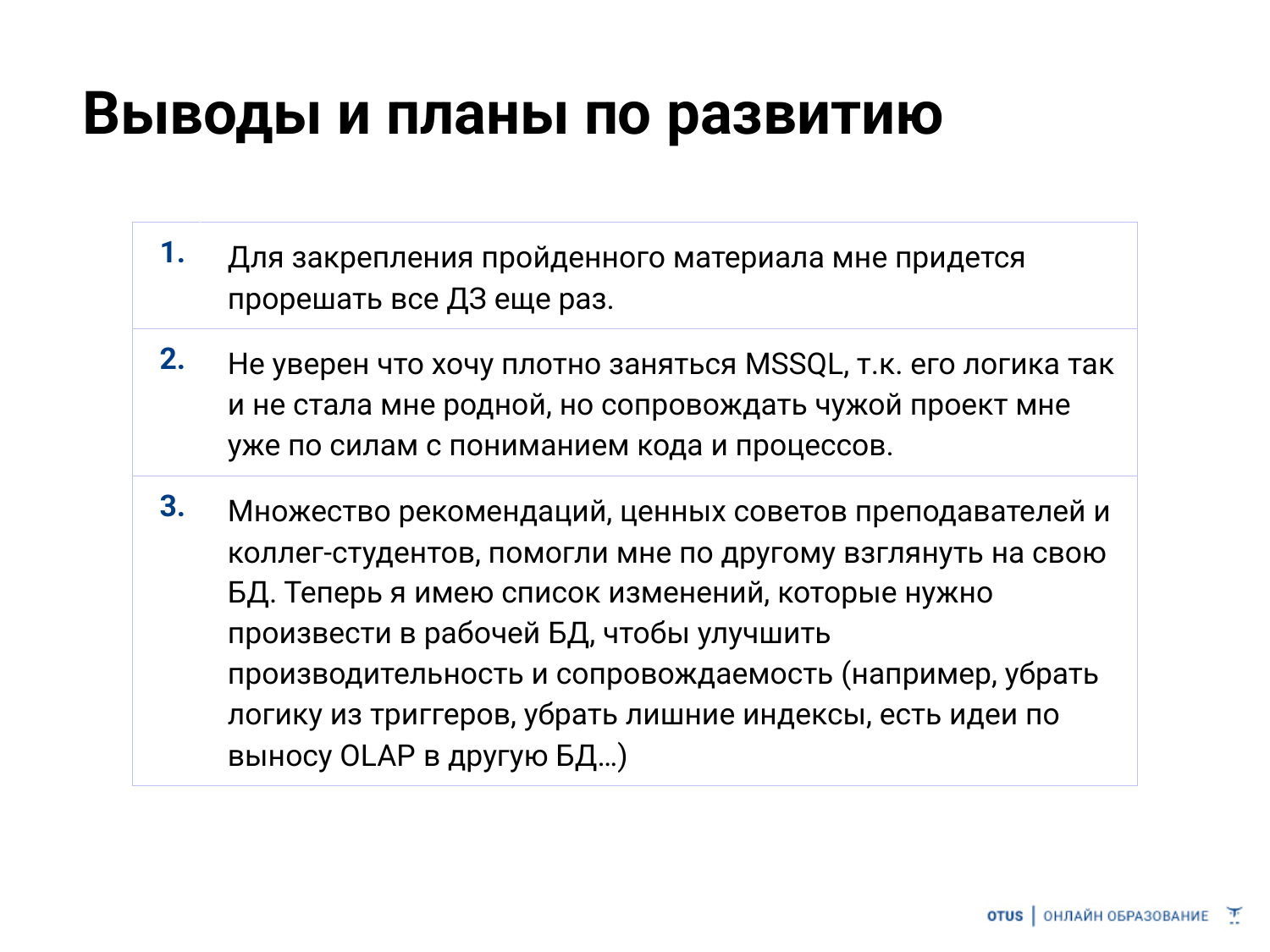

# Выводы и планы по развитию
| 1. | Для закрепления пройденного материала мне придется прорешать все ДЗ еще раз. |
| --- | --- |
| 2. | Не уверен что хочу плотно заняться MSSQL, т.к. его логика так и не стала мне родной, но сопровождать чужой проект мне уже по силам с пониманием кода и процессов. |
| 3. | Множество рекомендаций, ценных советов преподавателей и коллег-студентов, помогли мне по другому взглянуть на свою БД. Теперь я имею список изменений, которые нужно произвести в рабочей БД, чтобы улучшить производительность и сопровождаемость (например, убрать логику из триггеров, убрать лишние индексы, есть идеи по выносу OLAP в другую БД…) |